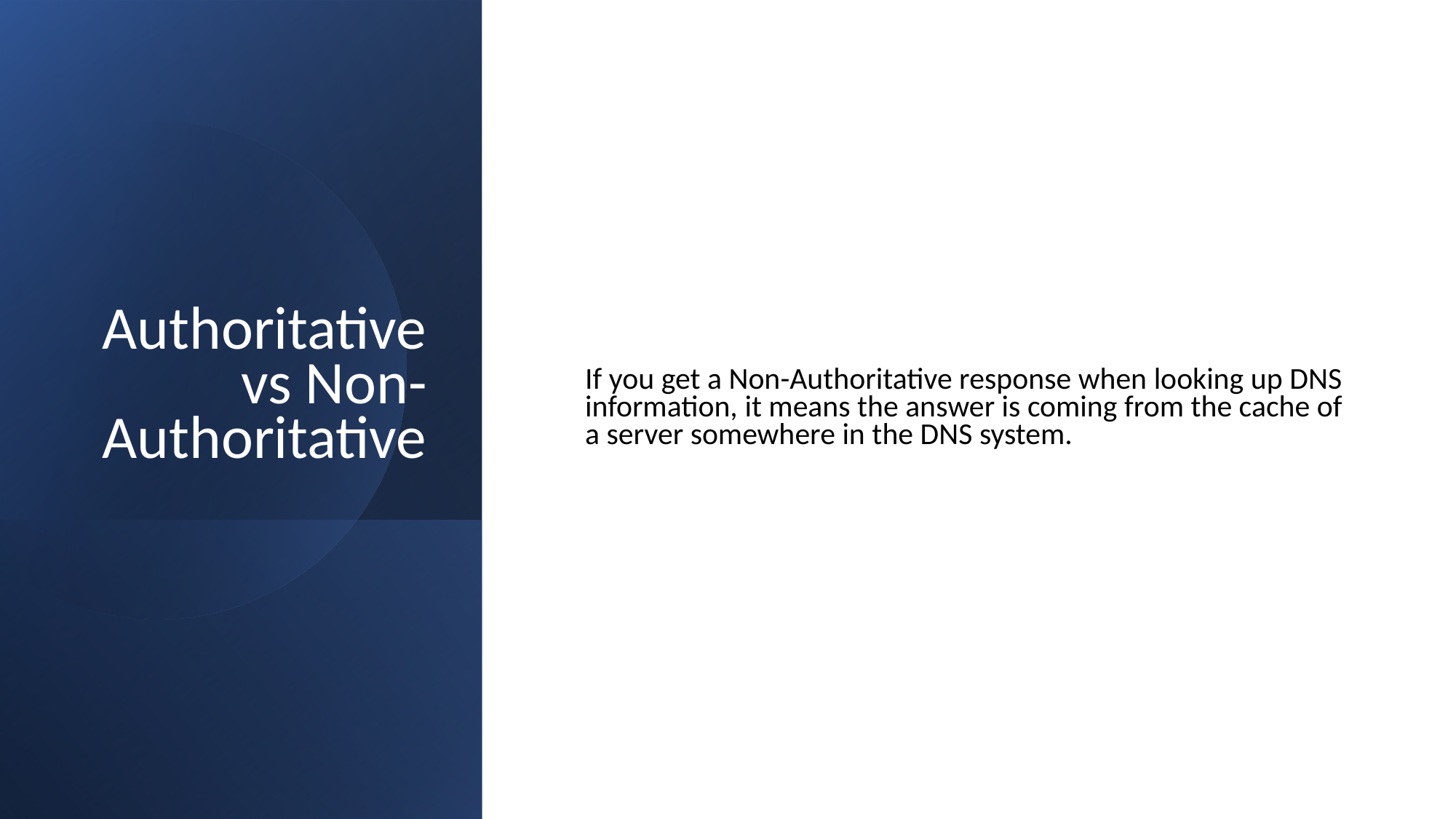

# Authoritative vs Non-Authoritative
If you get a Non-Authoritative response when looking up DNS information, it means the answer is coming from the cache of a server somewhere in the DNS system.